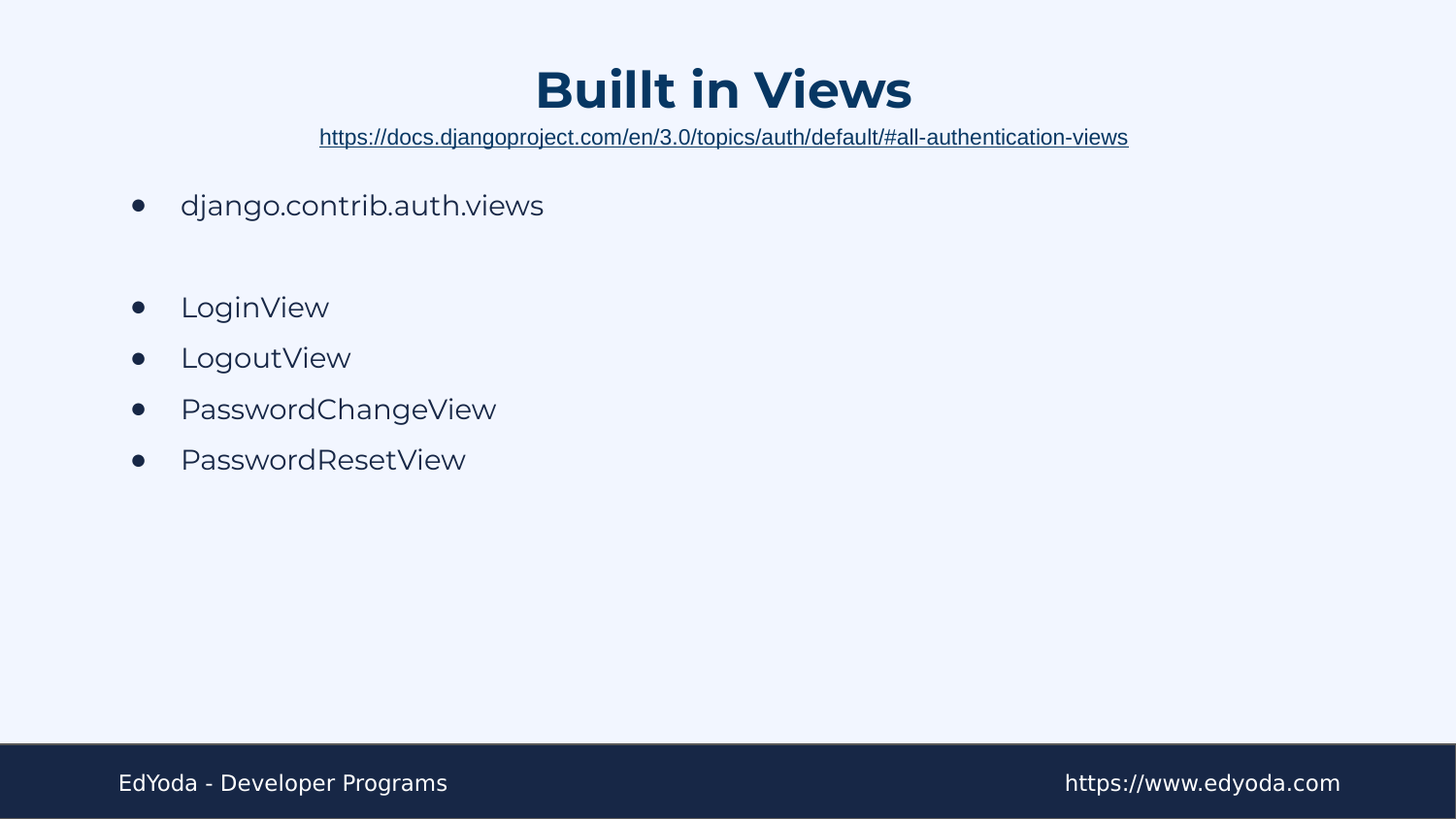

# Buillt in Views
https://docs.djangoproject.com/en/3.0/topics/auth/default/#all-authentication-views

django.contrib.auth.views
LoginView
LogoutView
PasswordChangeView
PasswordResetView

EdYoda - Developer Programs
https://www.edyoda.com